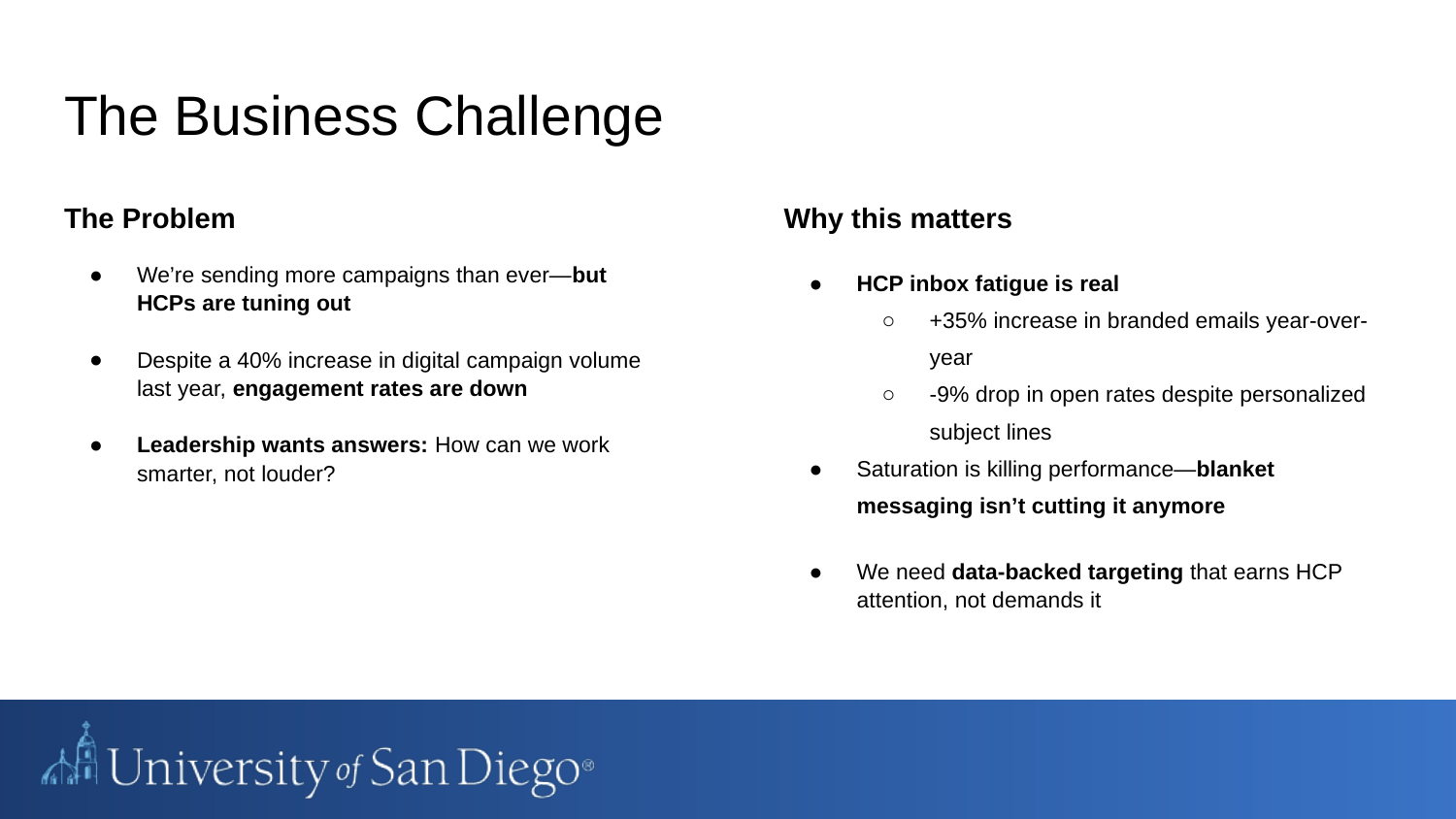

# The Business Challenge
The Problem
We’re sending more campaigns than ever—but HCPs are tuning out
Despite a 40% increase in digital campaign volume last year, engagement rates are down
Leadership wants answers: How can we work smarter, not louder?
Why this matters
HCP inbox fatigue is real
+35% increase in branded emails year-over-year
-9% drop in open rates despite personalized subject lines
Saturation is killing performance—blanket messaging isn’t cutting it anymore
We need data-backed targeting that earns HCP attention, not demands it